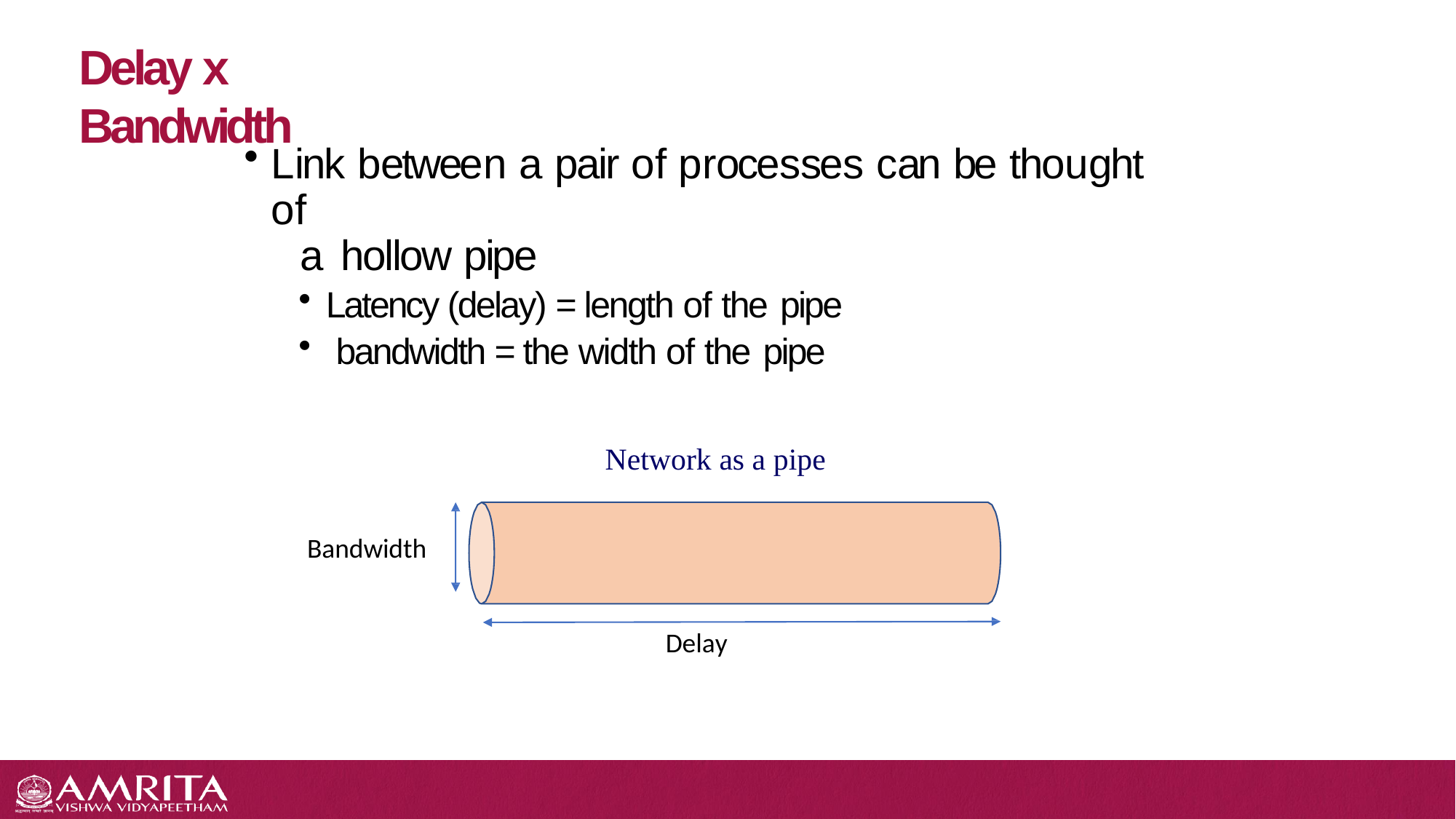

# Delay x Bandwidth
Link between a pair of processes can be thought of	a  hollow pipe
Latency (delay) = length of the pipe
bandwidth = the width of the pipe
Network as a pipe

Bandwidth

Delay